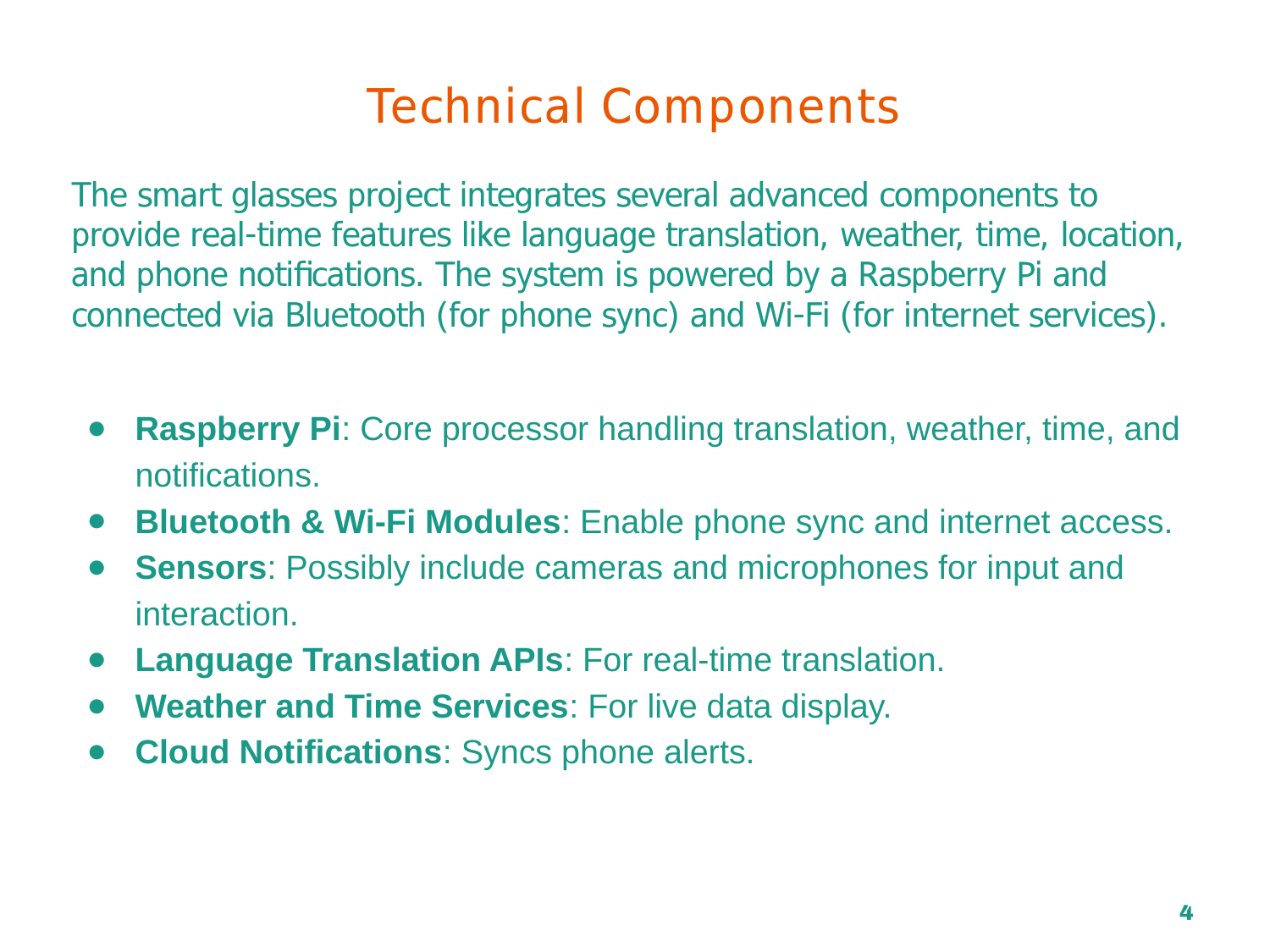

Technical Components
The smart glasses project integrates several advanced components to provide real-time features like language translation, weather, time, location, and phone notifications. The system is powered by a Raspberry Pi and connected via Bluetooth (for phone sync) and Wi-Fi (for internet services).

Raspberry Pi: Core processor handling translation, weather, time, and notifications.
Bluetooth & Wi-Fi Modules: Enable phone sync and internet access.
Sensors: Possibly include cameras and microphones for input and interaction.
Language Translation APIs: For real-time translation.
Weather and Time Services: For live data display.
Cloud Notifications: Syncs phone alerts.

4